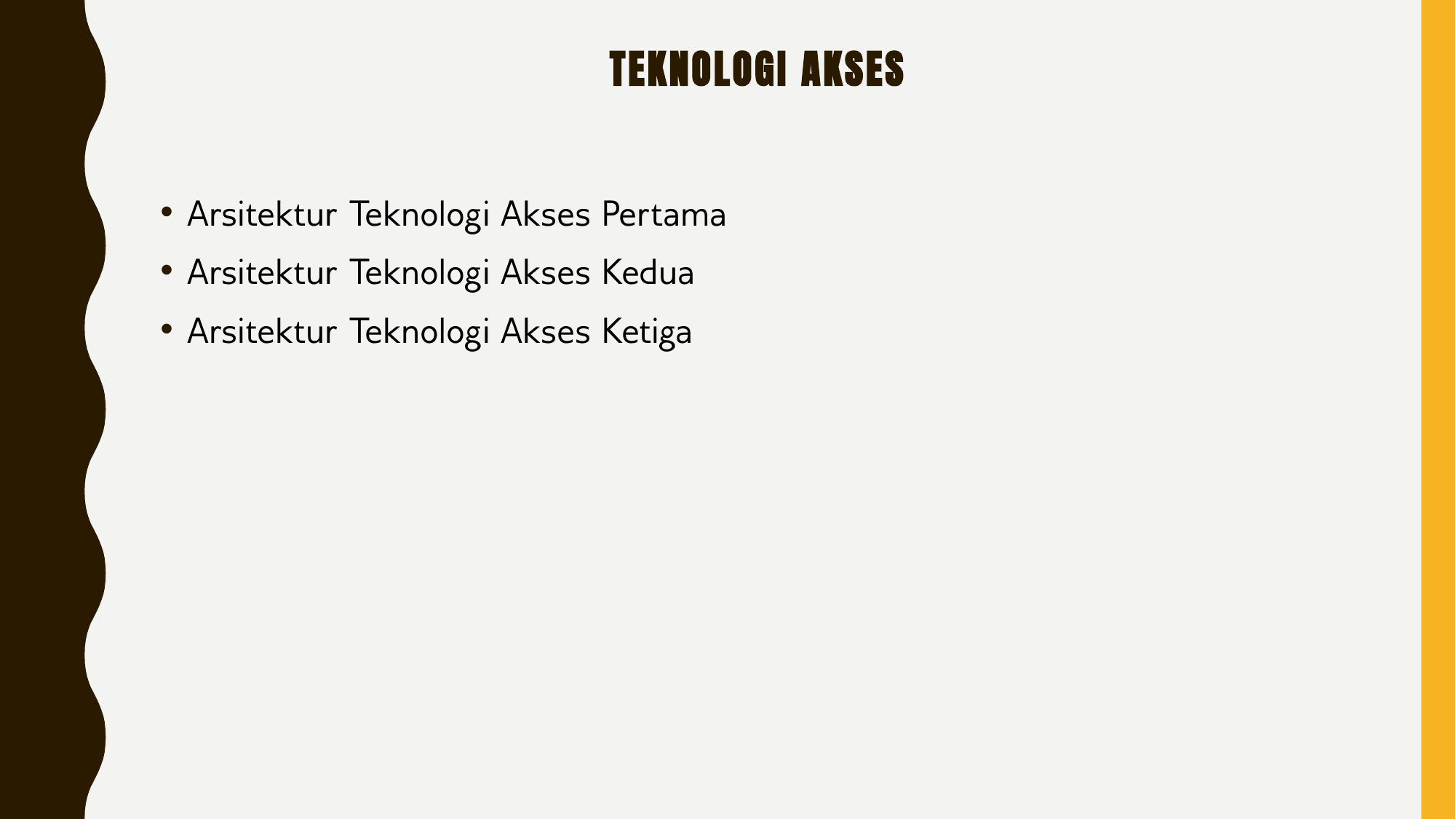

# Teknologi AKSES
Arsitektur Teknologi Akses Pertama
Arsitektur Teknologi Akses Kedua
Arsitektur Teknologi Akses Ketiga